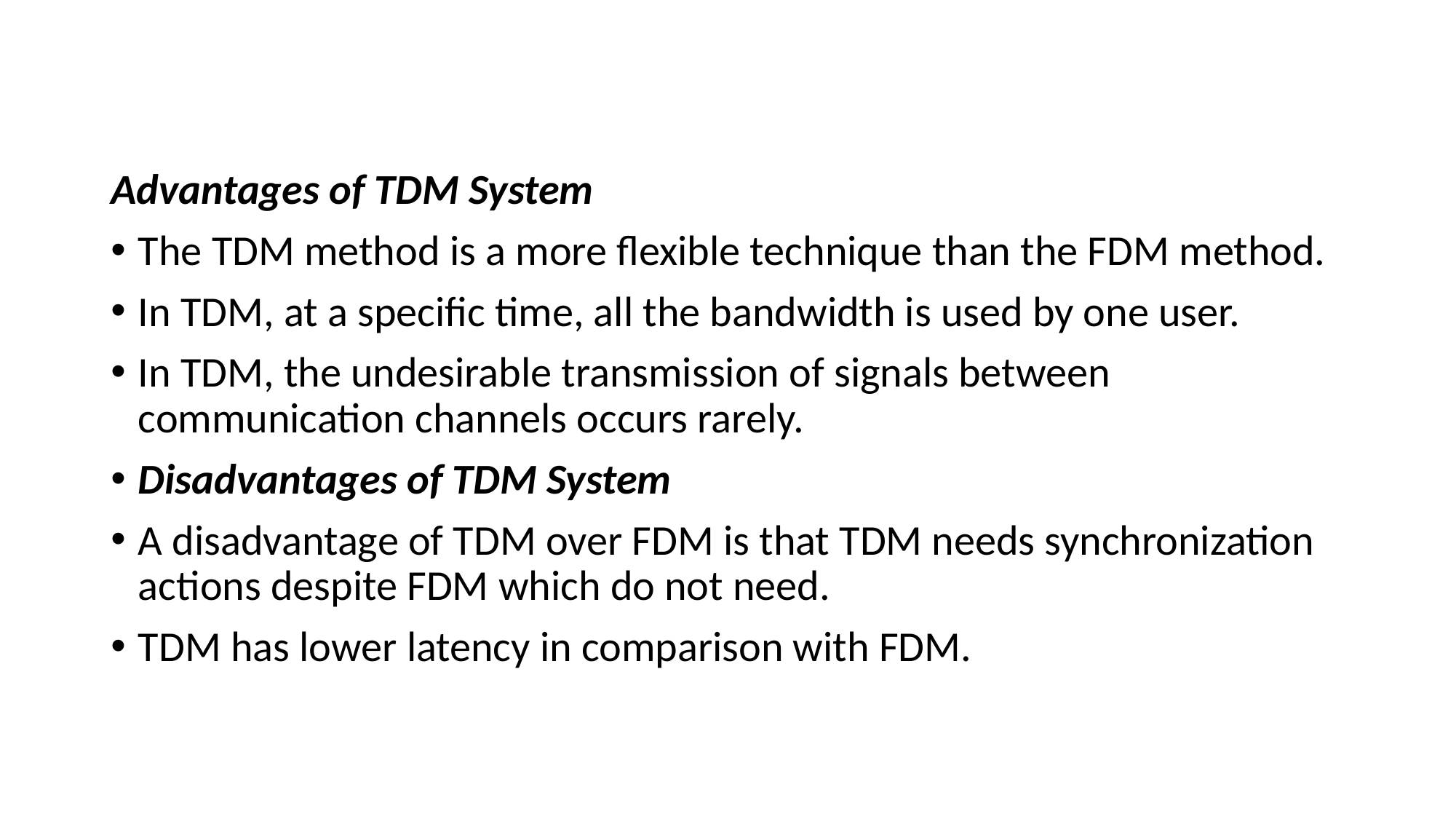

#
Advantages of TDM System
The TDM method is a more flexible technique than the FDM method.
In TDM, at a specific time, all the bandwidth is used by one user.
In TDM, the undesirable transmission of signals between communication channels occurs rarely.
Disadvantages of TDM System
A disadvantage of TDM over FDM is that TDM needs synchronization actions despite FDM which do not need.
TDM has lower latency in comparison with FDM.